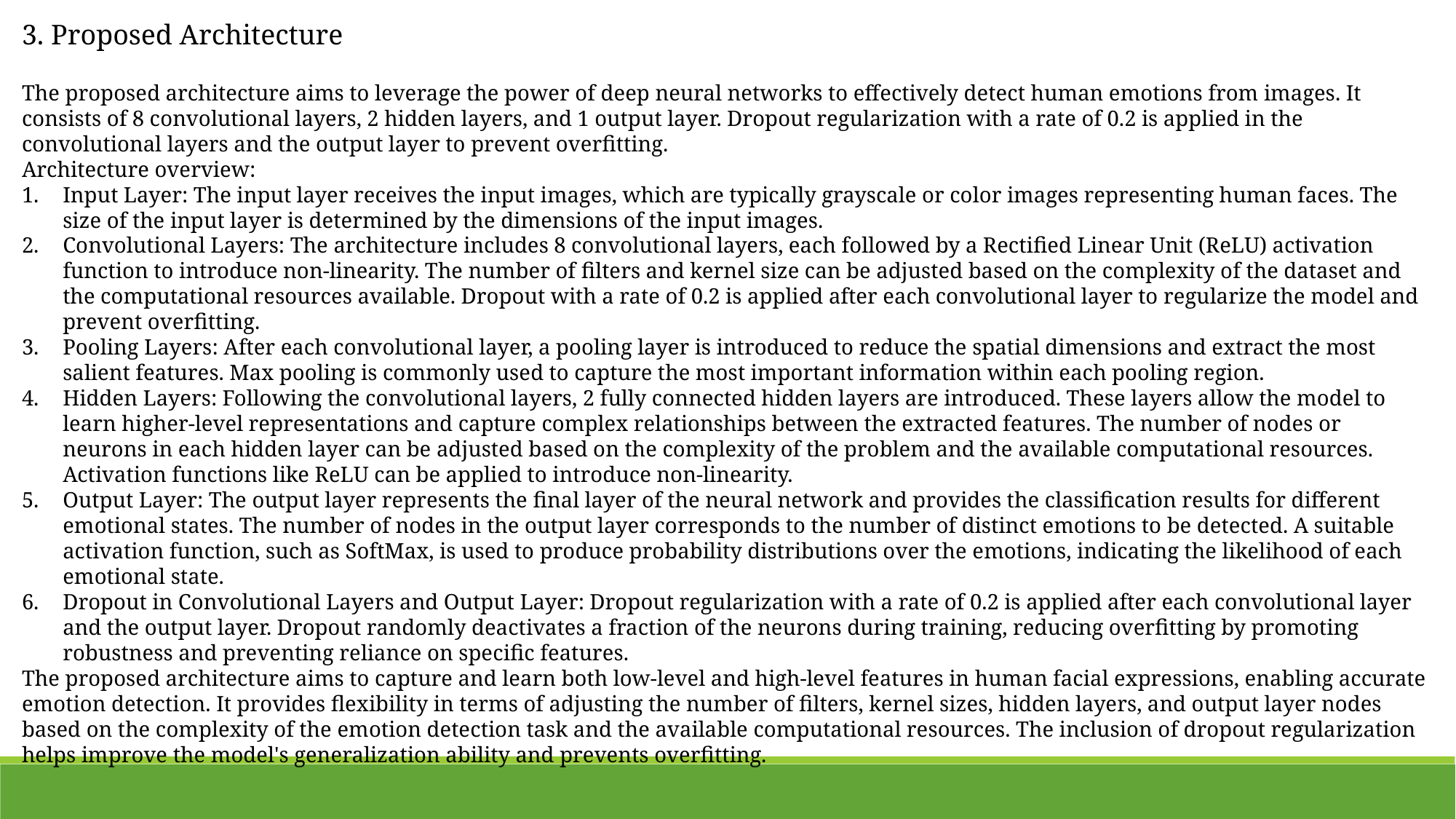

3. Proposed Architecture

The proposed architecture aims to leverage the power of deep neural networks to effectively detect human emotions from images. It consists of 8 convolutional layers, 2 hidden layers, and 1 output layer. Dropout regularization with a rate of 0.2 is applied in the convolutional layers and the output layer to prevent overfitting.
Architecture overview:
Input Layer: The input layer receives the input images, which are typically grayscale or color images representing human faces. The size of the input layer is determined by the dimensions of the input images.
Convolutional Layers: The architecture includes 8 convolutional layers, each followed by a Rectified Linear Unit (ReLU) activation function to introduce non-linearity. The number of filters and kernel size can be adjusted based on the complexity of the dataset and the computational resources available. Dropout with a rate of 0.2 is applied after each convolutional layer to regularize the model and prevent overfitting.
Pooling Layers: After each convolutional layer, a pooling layer is introduced to reduce the spatial dimensions and extract the most salient features. Max pooling is commonly used to capture the most important information within each pooling region.
Hidden Layers: Following the convolutional layers, 2 fully connected hidden layers are introduced. These layers allow the model to learn higher-level representations and capture complex relationships between the extracted features. The number of nodes or neurons in each hidden layer can be adjusted based on the complexity of the problem and the available computational resources. Activation functions like ReLU can be applied to introduce non-linearity.
Output Layer: The output layer represents the final layer of the neural network and provides the classification results for different emotional states. The number of nodes in the output layer corresponds to the number of distinct emotions to be detected. A suitable activation function, such as SoftMax, is used to produce probability distributions over the emotions, indicating the likelihood of each emotional state.
Dropout in Convolutional Layers and Output Layer: Dropout regularization with a rate of 0.2 is applied after each convolutional layer and the output layer. Dropout randomly deactivates a fraction of the neurons during training, reducing overfitting by promoting robustness and preventing reliance on specific features.
The proposed architecture aims to capture and learn both low-level and high-level features in human facial expressions, enabling accurate emotion detection. It provides flexibility in terms of adjusting the number of filters, kernel sizes, hidden layers, and output layer nodes based on the complexity of the emotion detection task and the available computational resources. The inclusion of dropout regularization helps improve the model's generalization ability and prevents overfitting.